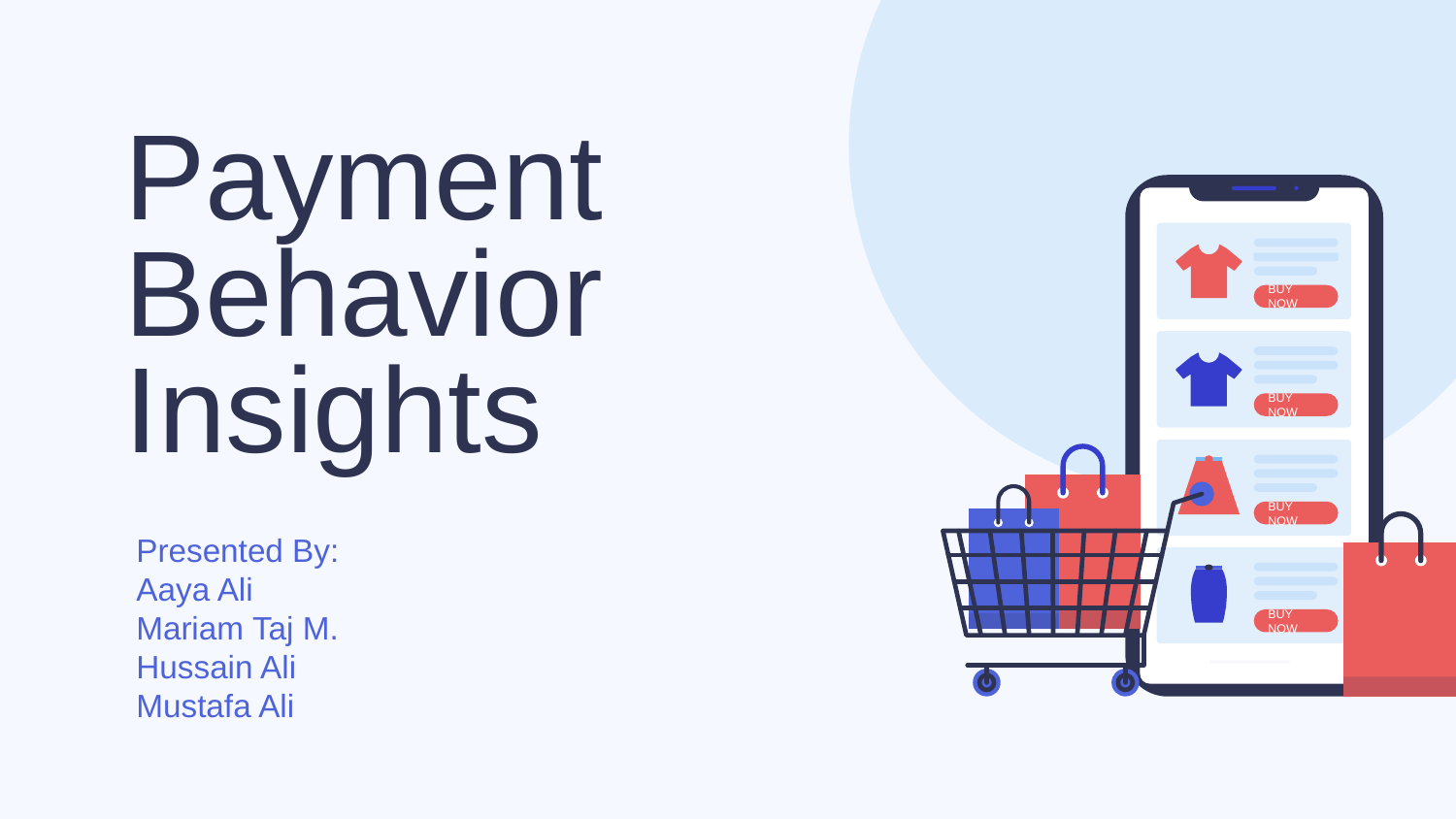

# Payment Behavior Insights

BUY NOW

BUY NOW

BUY NOW

BUY NOW

Presented By:
Aaya Ali
Mariam Taj M.
Hussain Ali
Mustafa Ali